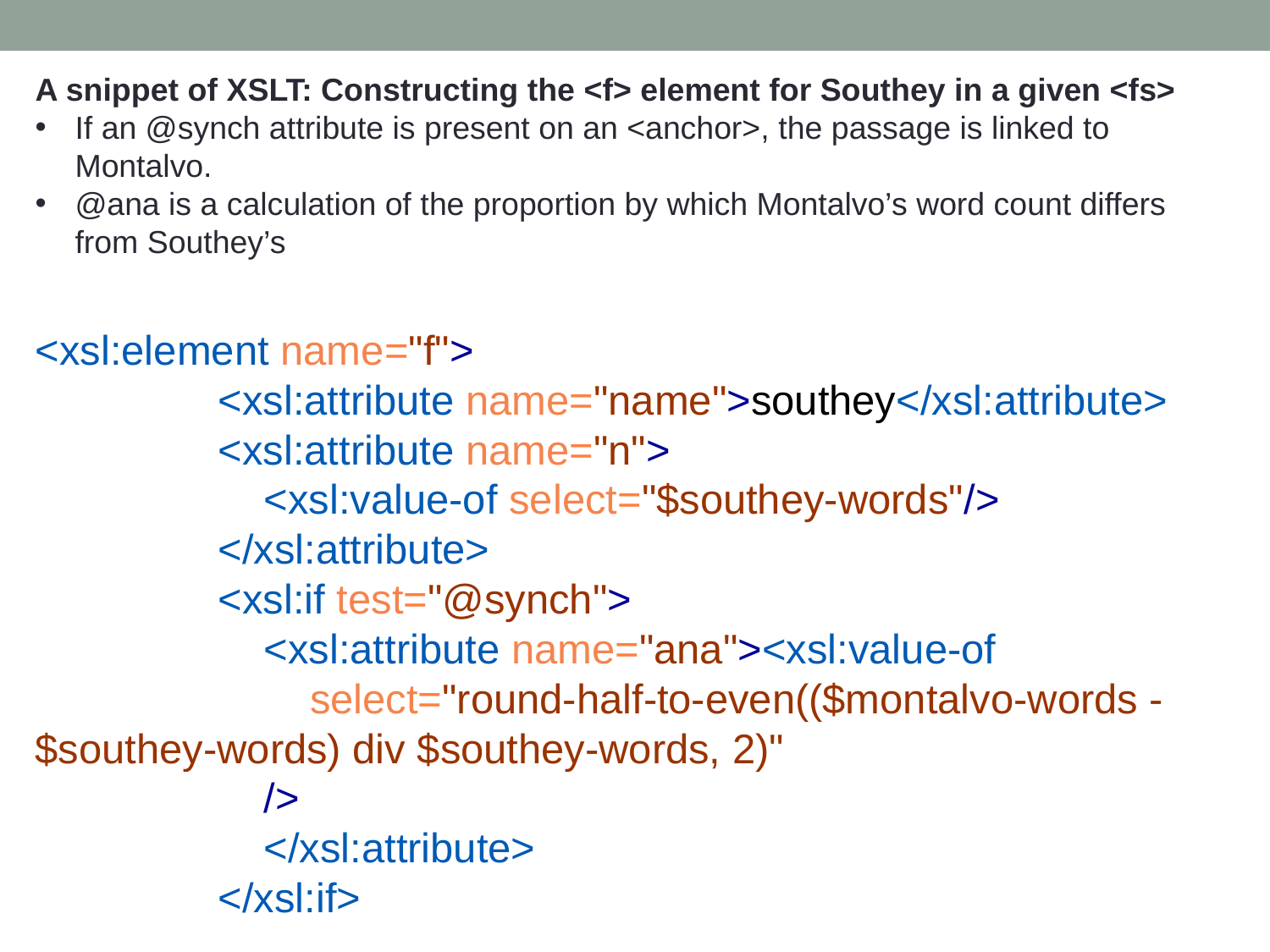

A snippet of XSLT: Constructing the <f> element for Southey in a given <fs>
If an @synch attribute is present on an <anchor>, the passage is linked to Montalvo.
@ana is a calculation of the proportion by which Montalvo’s word count differs from Southey’s
<xsl:element name="f">
                <xsl:attribute name="name">southey</xsl:attribute>
                <xsl:attribute name="n">
                    <xsl:value-of select="$southey-words"/>
                </xsl:attribute>
                <xsl:if test="@synch">
                    <xsl:attribute name="ana"><xsl:value-of
                        select="round-half-to-even(($montalvo-words - $southey-words) div $southey-words, 2)"
                    />
                    </xsl:attribute>
                </xsl:if>